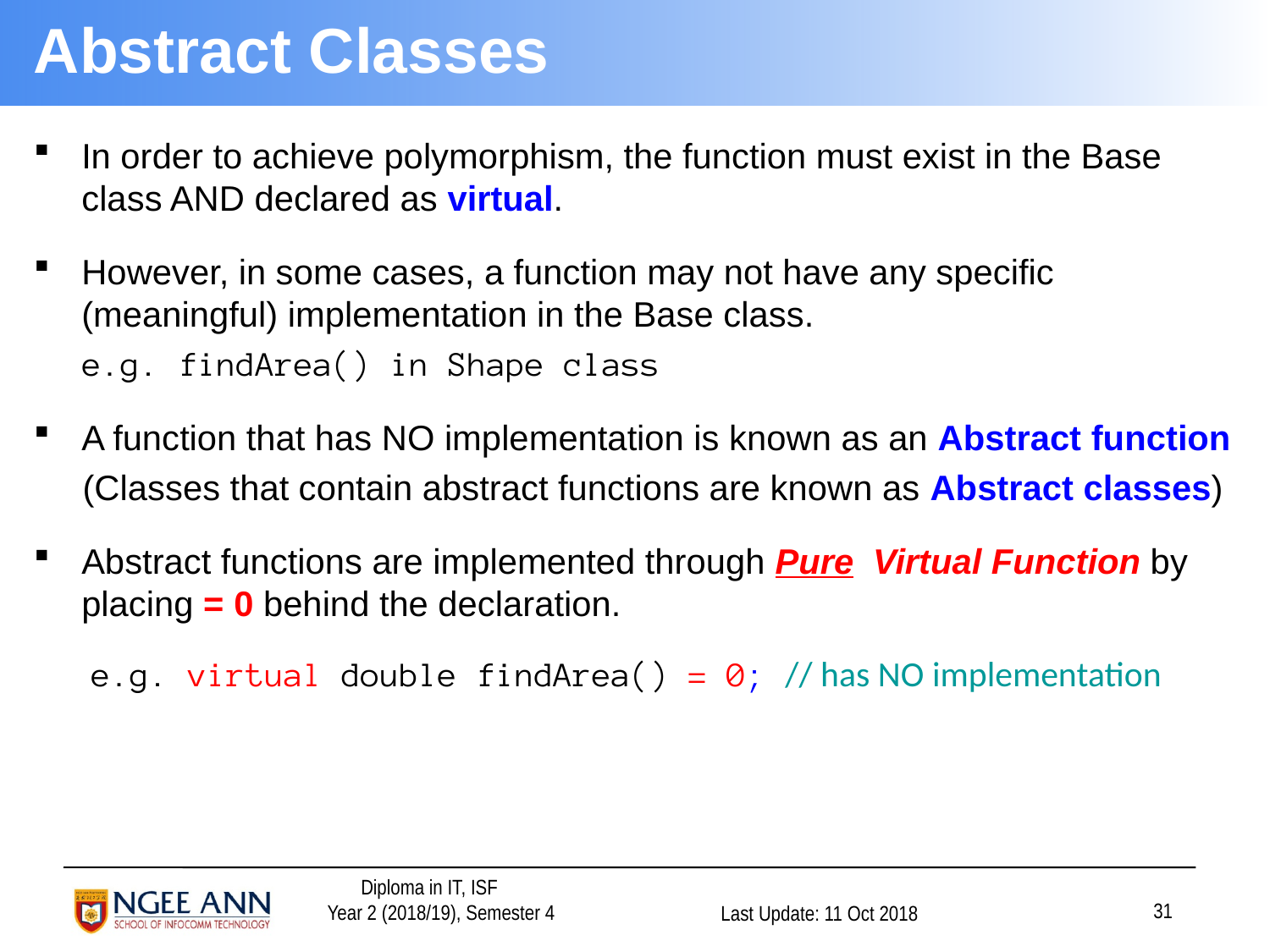

# Abstract Classes
In order to achieve polymorphism, the function must exist in the Base class AND declared as virtual.

However, in some cases, a function may not have any specific (meaningful) implementation in the Base class.
     e.g. findArea() in Shape class

A function that has NO implementation is known as an Abstract function
     (Classes that contain abstract functions are known as Abstract classes)

Abstract functions are implemented through Pure  Virtual Function by placing = 0 behind the declaration.
   e.g. virtual double findArea() = 0; // has NO implementation